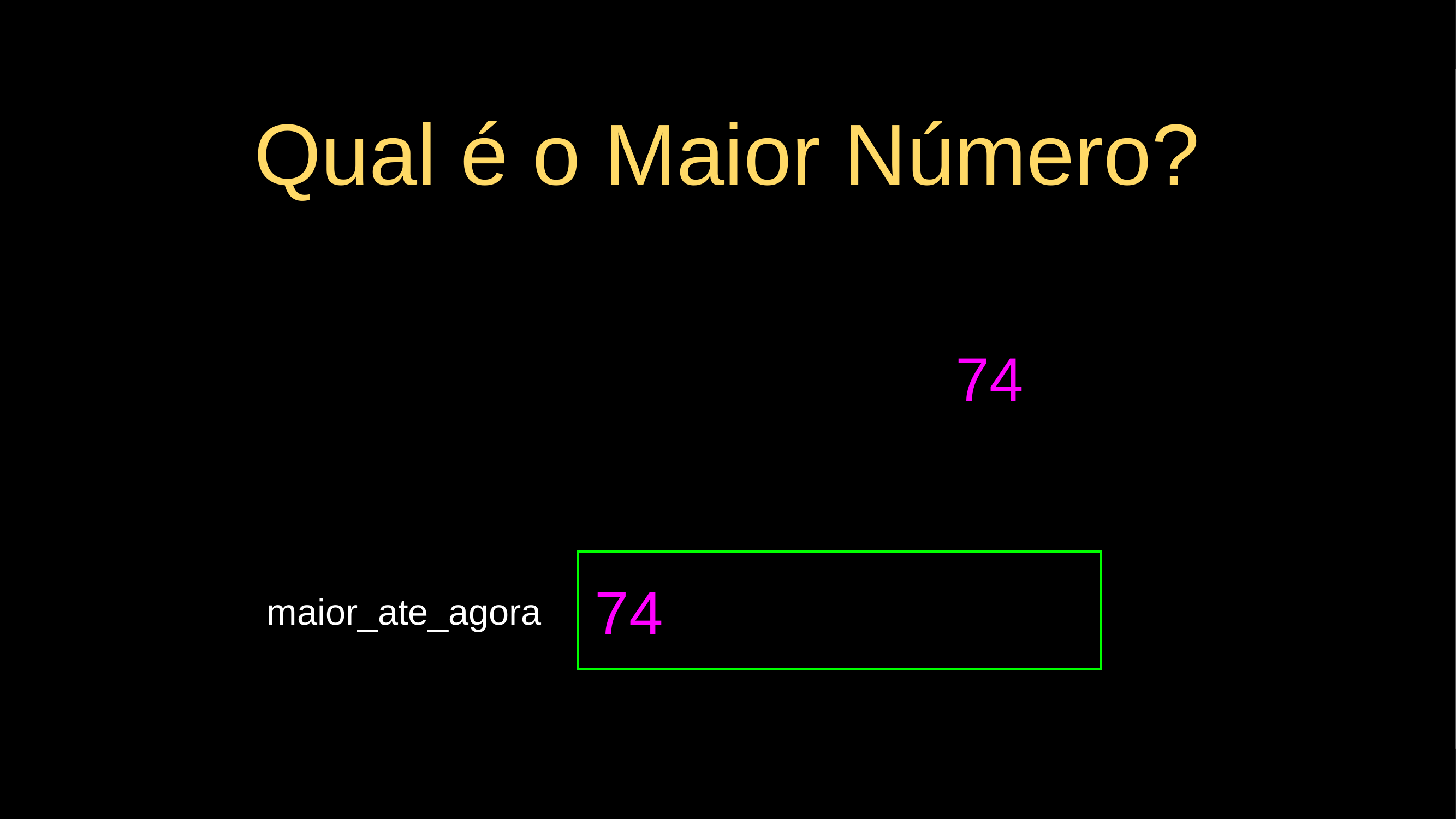

# Qual é o Maior Número?
74

74
maior_ate_agora